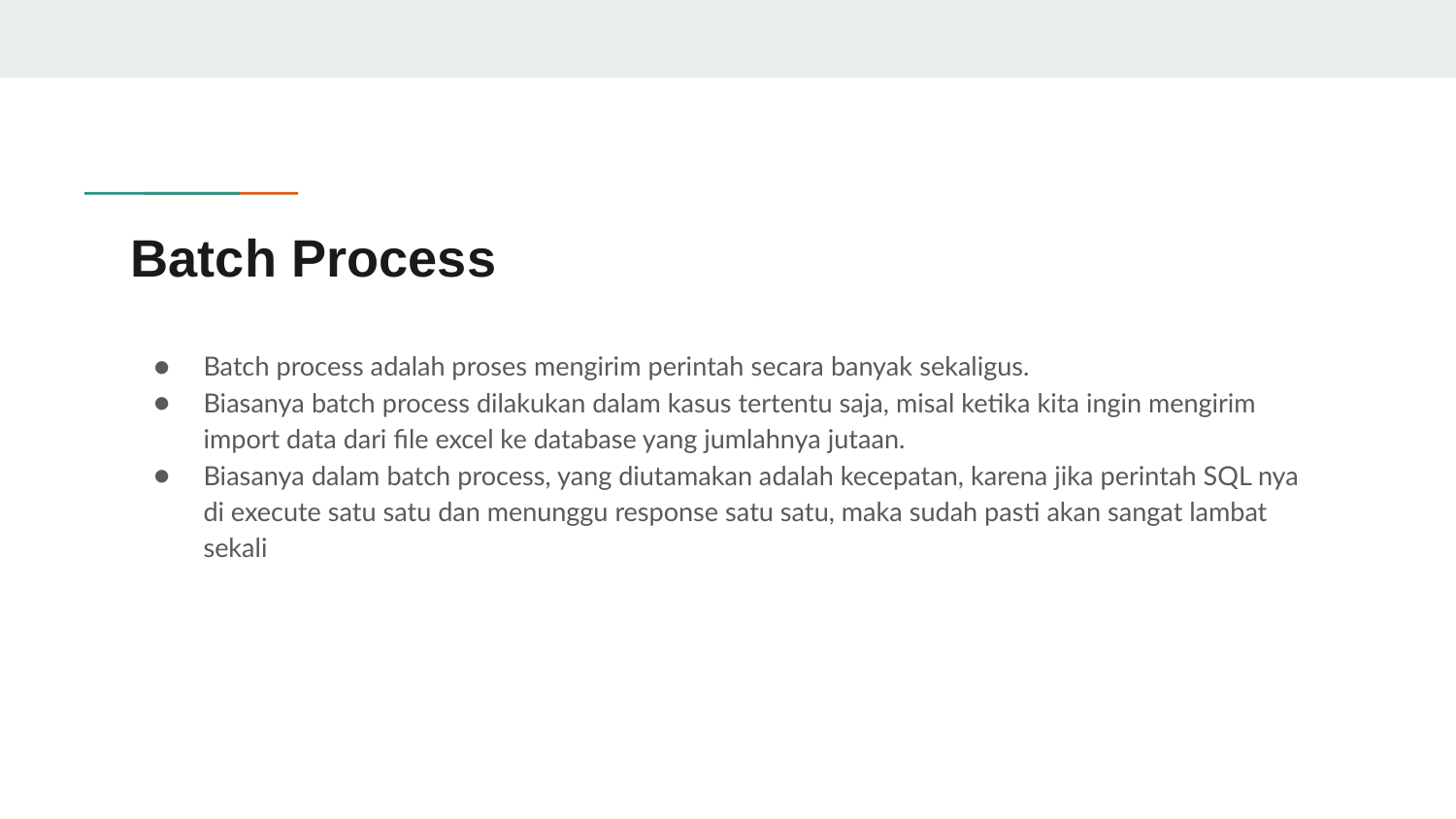

# Batch Process
Batch process adalah proses mengirim perintah secara banyak sekaligus.
Biasanya batch process dilakukan dalam kasus tertentu saja, misal ketika kita ingin mengirim import data dari file excel ke database yang jumlahnya jutaan.
Biasanya dalam batch process, yang diutamakan adalah kecepatan, karena jika perintah SQL nya di execute satu satu dan menunggu response satu satu, maka sudah pasti akan sangat lambat sekali